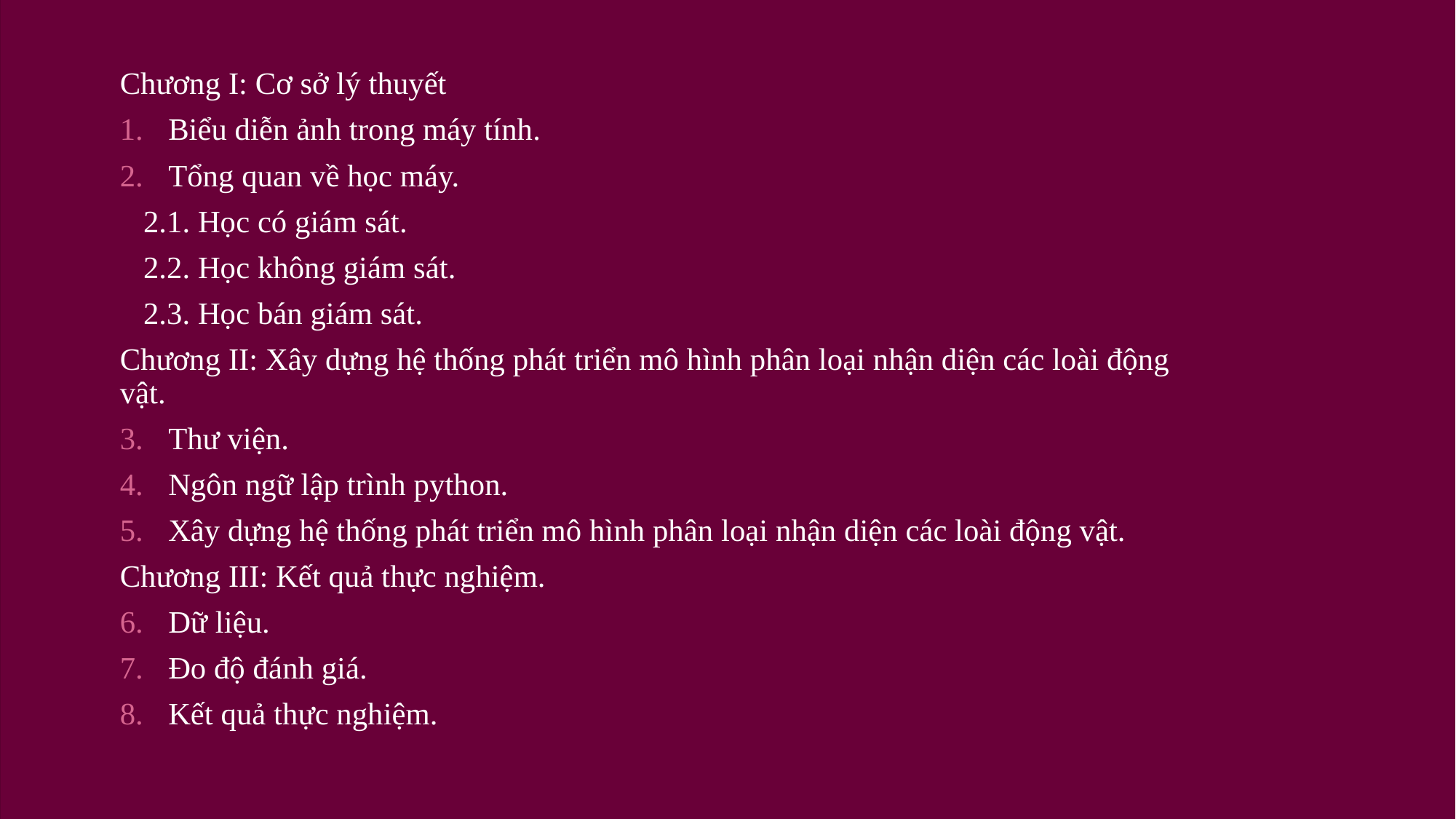

Chương I: Cơ sở lý thuyết
Biểu diễn ảnh trong máy tính.
Tổng quan về học máy.
   2.1. Học có giám sát.
   2.2. Học không giám sát.
   2.3. Học bán giám sát.
Chương II: Xây dựng hệ thống phát triển mô hình phân loại nhận diện các loài động vật.
Thư viện.
Ngôn ngữ lập trình python.
Xây dựng hệ thống phát triển mô hình phân loại nhận diện các loài động vật.
Chương III: Kết quả thực nghiệm.
Dữ liệu.
Đo độ đánh giá.
Kết quả thực nghiệm.